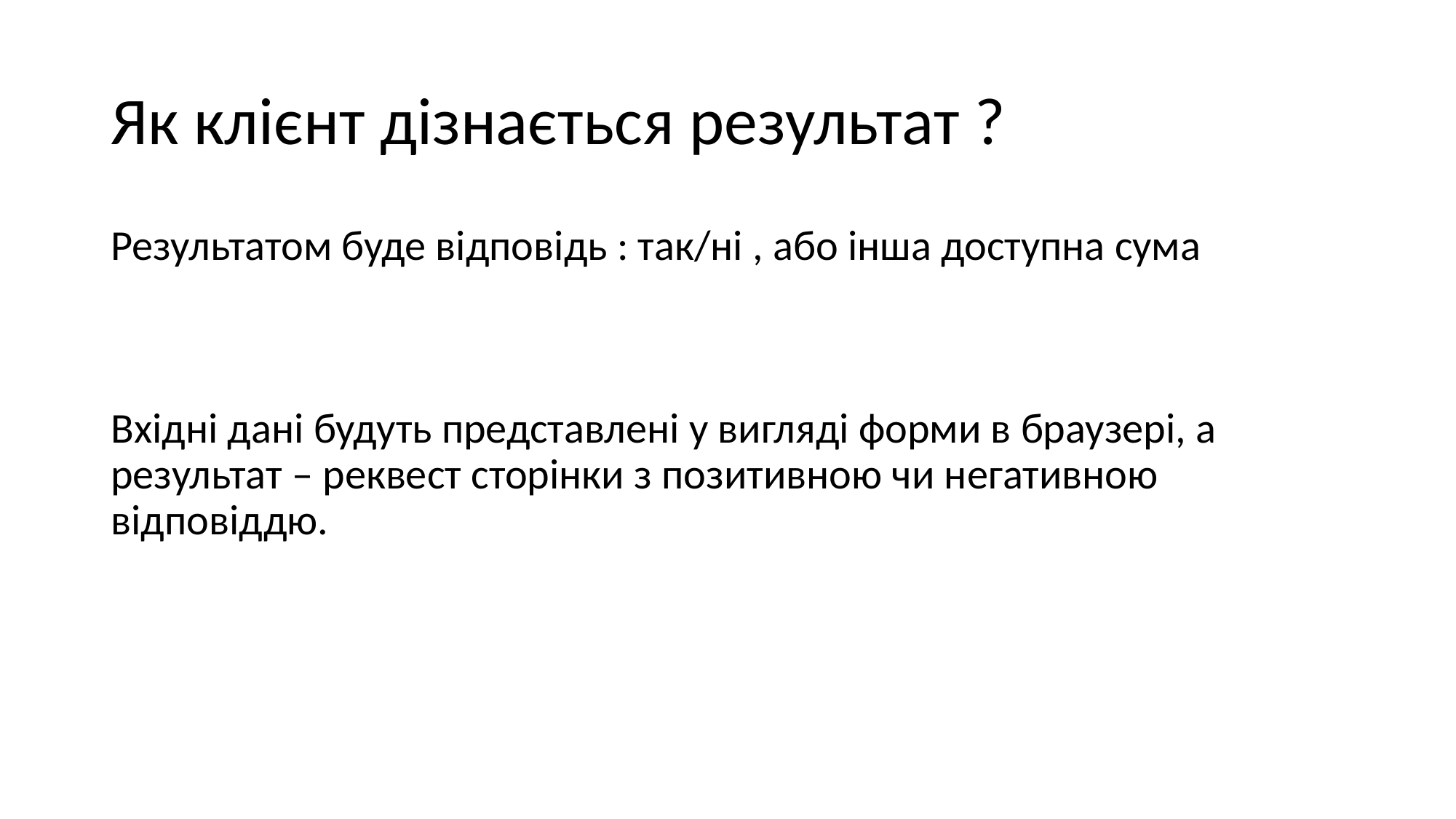

# Як клієнт дізнається результат ?
Результатом буде відповідь : так/ні , або інша доступна сума

Вхідні дані будуть представлені у вигляді форми в браузері, а результат – реквест сторінки з позитивною чи негативною відповіддю.